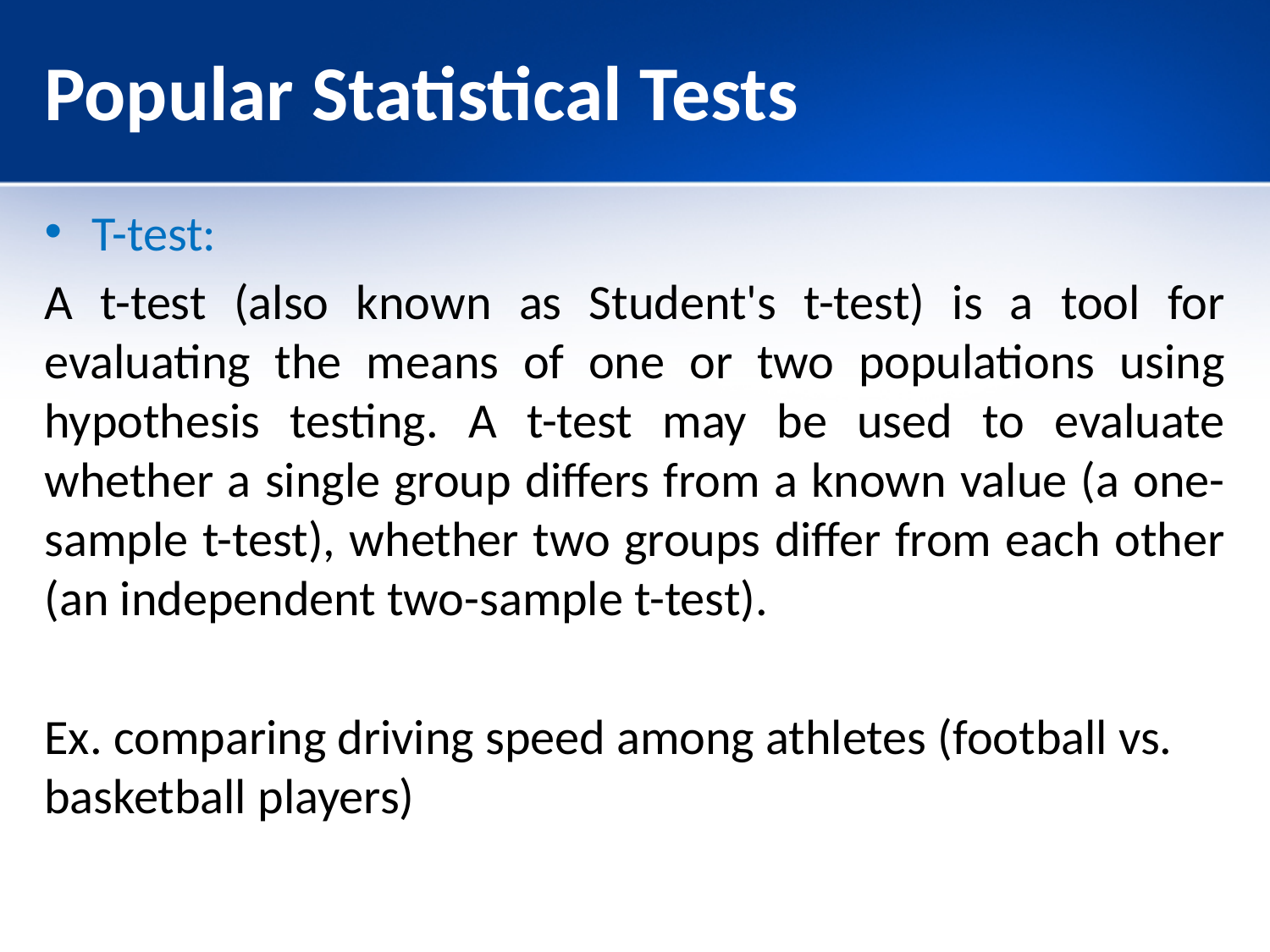

# Popular Statistical Tests
T-test:
A t-test (also known as Student's t-test) is a tool for evaluating the means of one or two populations using hypothesis testing. A t-test may be used to evaluate whether a single group differs from a known value (a one-sample t-test), whether two groups differ from each other (an independent two-sample t-test).

Ex. comparing driving speed among athletes (football vs. basketball players)